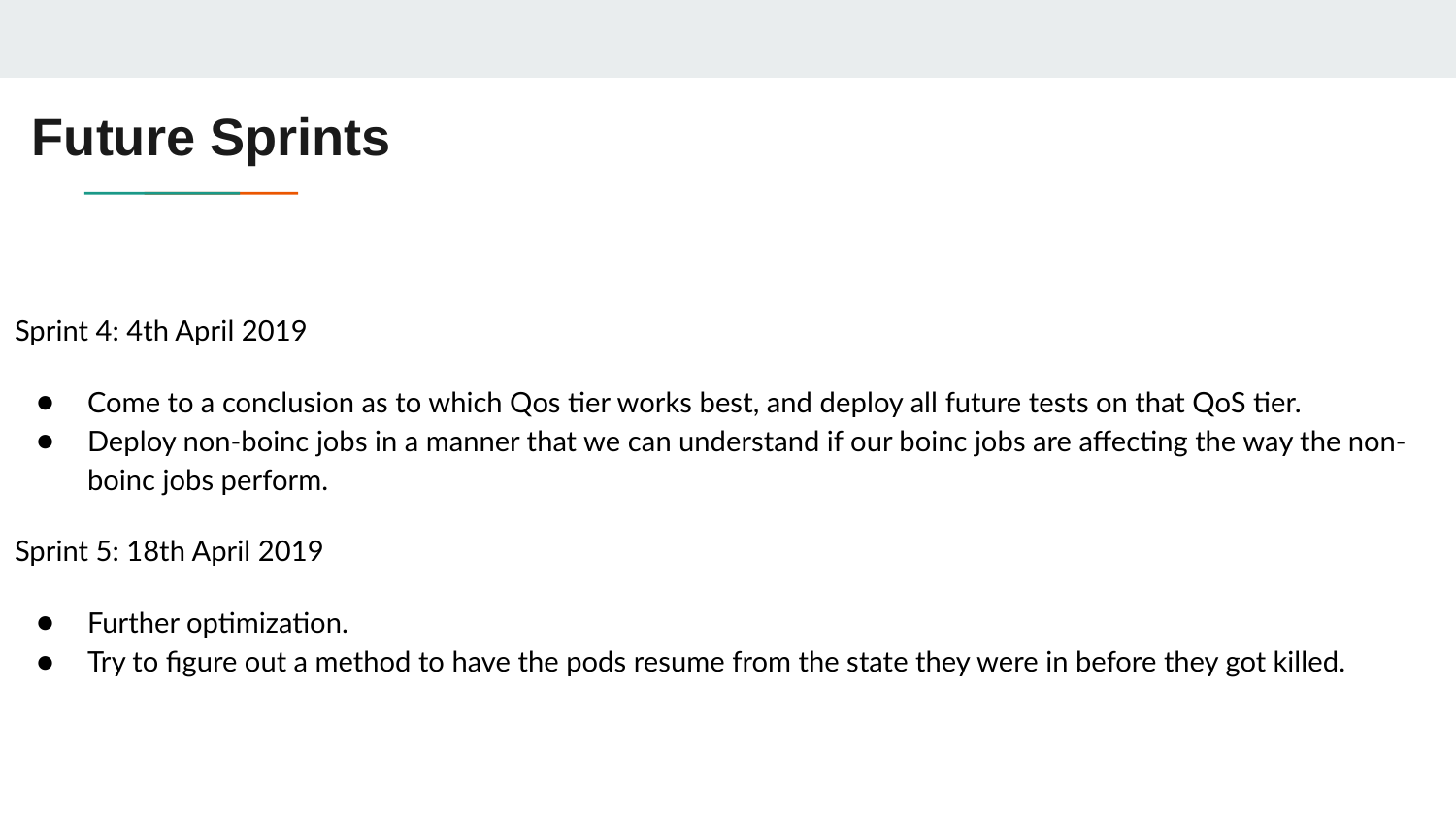

# Future Sprints

Sprint 4: 4th April 2019
Come to a conclusion as to which Qos tier works best, and deploy all future tests on that QoS tier.
Deploy non-boinc jobs in a manner that we can understand if our boinc jobs are affecting the way the non-boinc jobs perform.
Sprint 5: 18th April 2019
Further optimization.
Try to figure out a method to have the pods resume from the state they were in before they got killed.